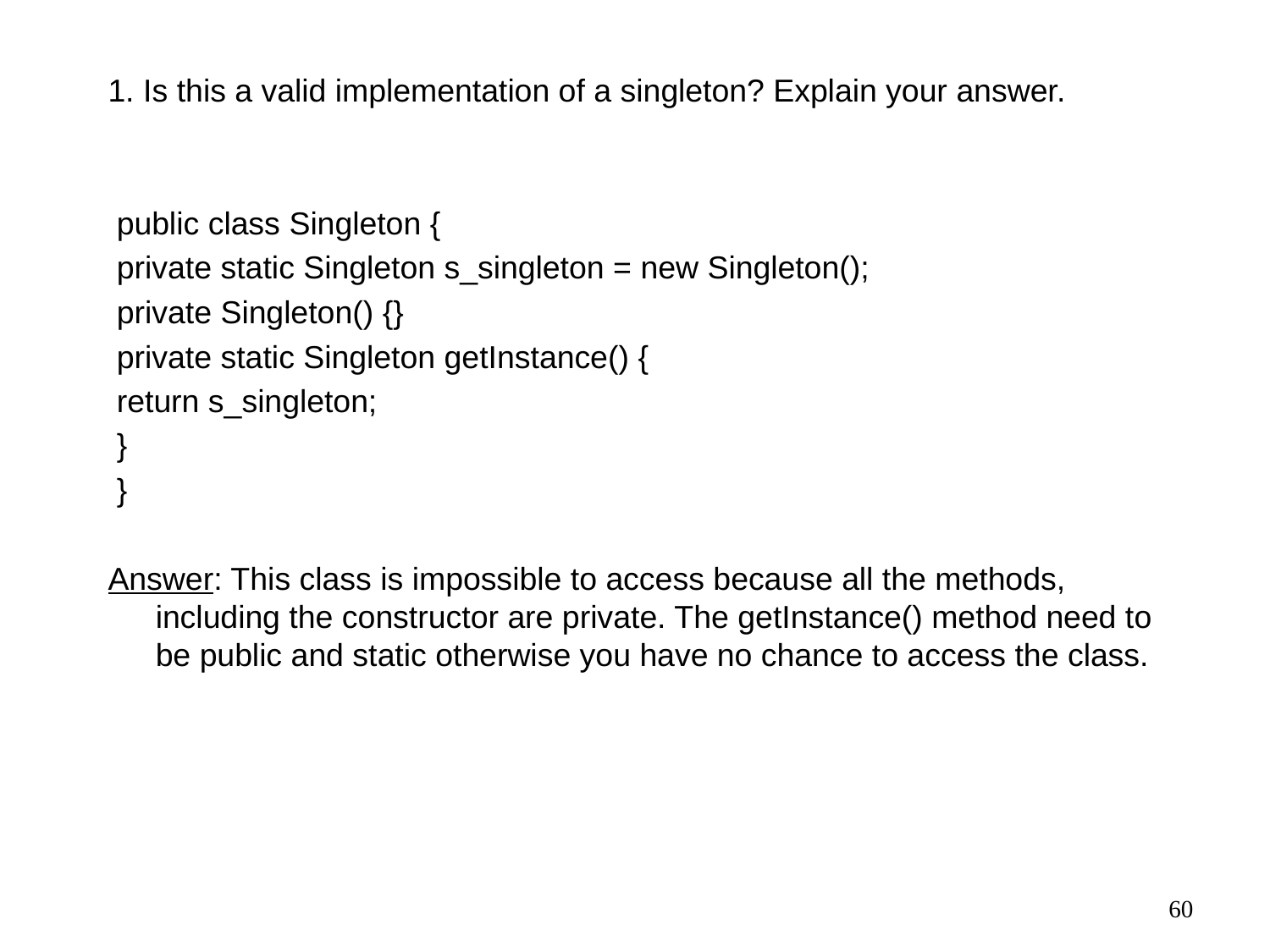

1. Is this a valid implementation of a singleton? Explain your answer.

 public class Singleton {
 private static Singleton s_singleton = new Singleton();
 private Singleton() {}
 private static Singleton getInstance() {
 return s_singleton;
 }
 }

Answer: This class is impossible to access because all the methods, including the constructor are private. The getInstance() method need to be public and static otherwise you have no chance to access the class.

60